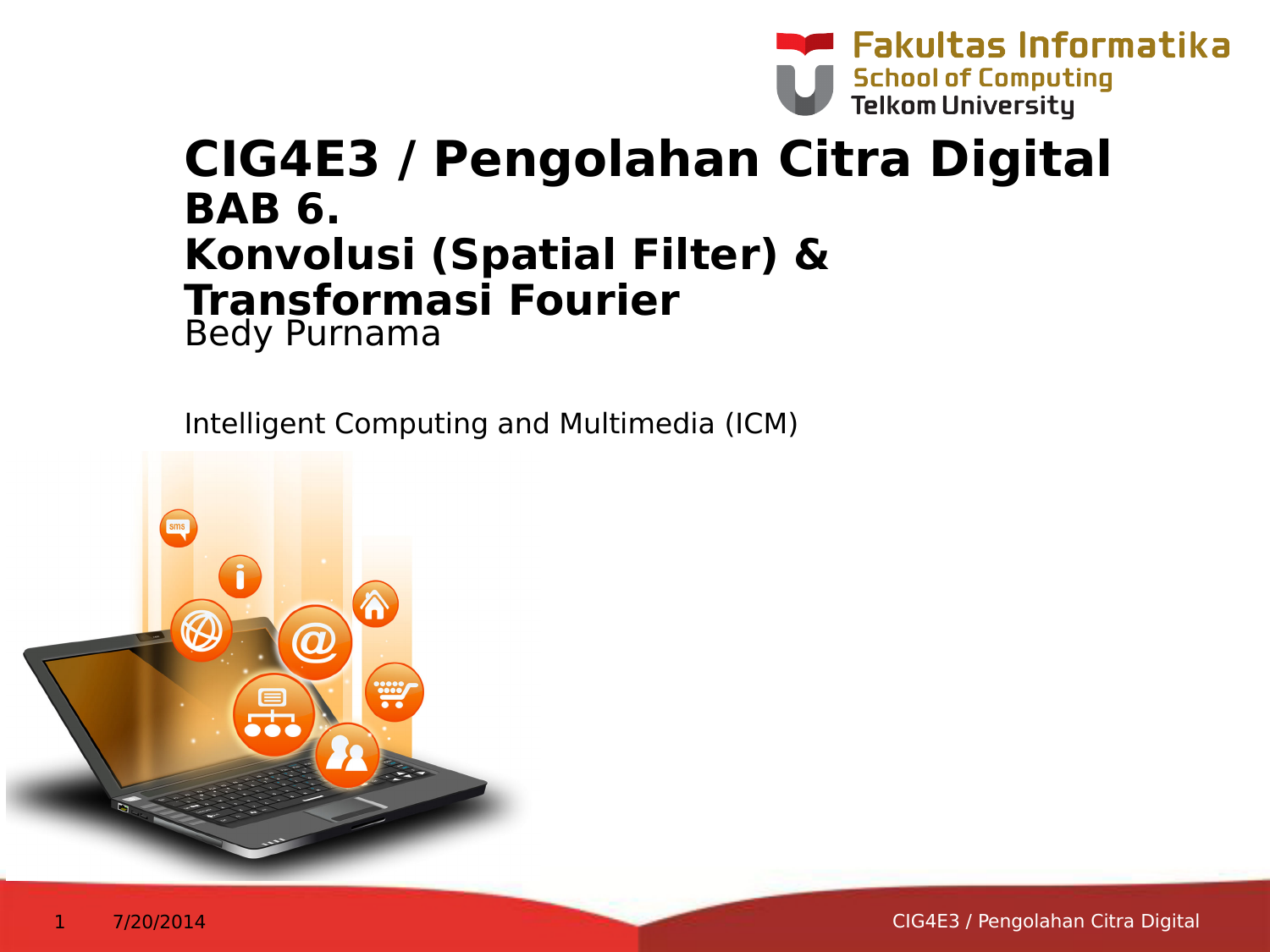

# CIG4E3 / Pengolahan Citra Digital BAB 6. Konvolusi (Spatial Filter) & Transformasi Fourier
Bedy Purnama
Intelligent Computing and Multimedia (ICM)
1
7/20/2014